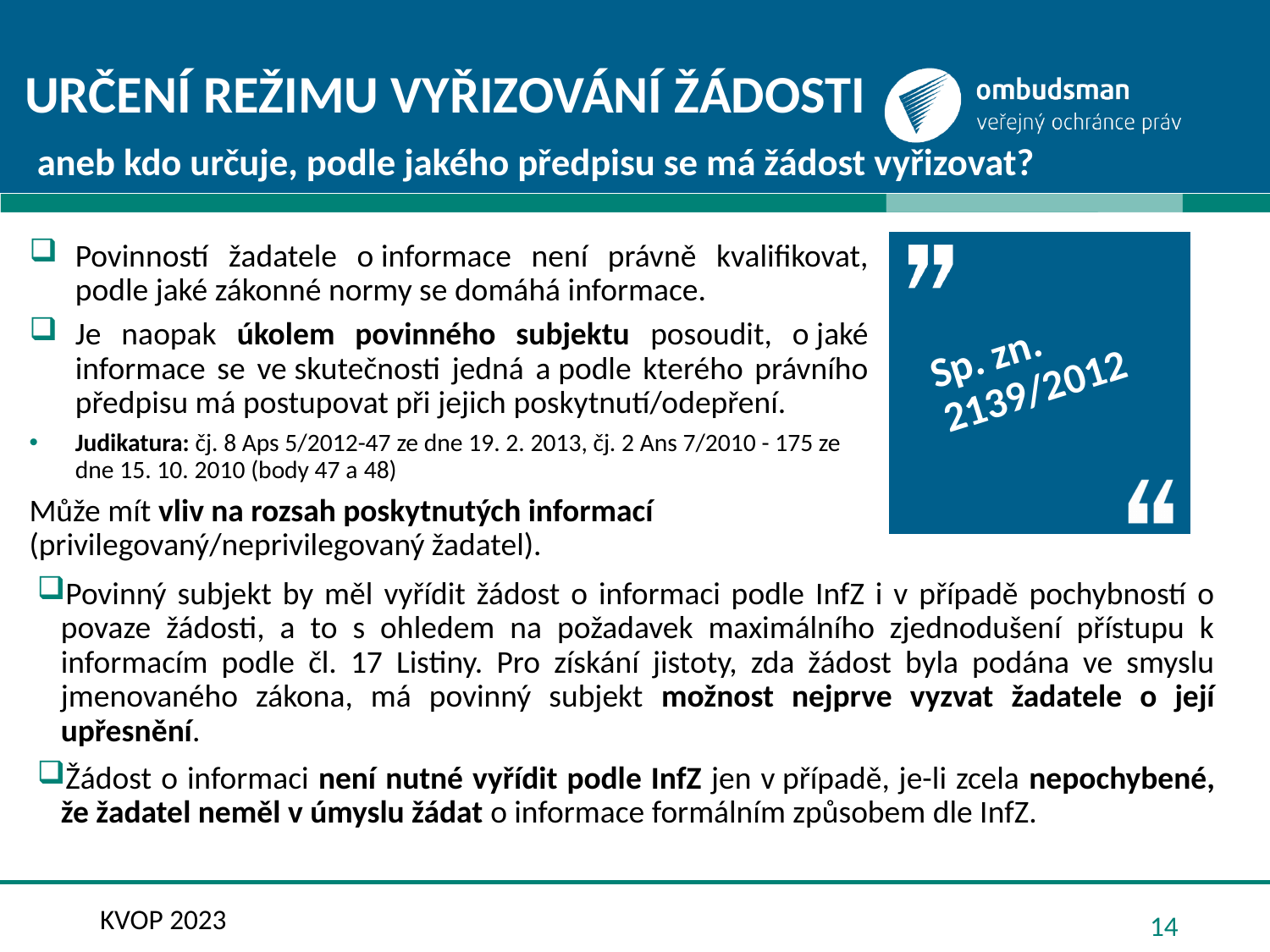

# Určení režimu vyřizování žádosti
aneb kdo určuje, podle jakého předpisu se má žádost vyřizovat?

Povinností žadatele o informace není právně kvalifikovat, podle jaké zákonné normy se domáhá informace.
Je naopak úkolem povinného subjektu posoudit, o jaké informace se ve skutečnosti jedná a podle kterého právního předpisu má postupovat při jejich poskytnutí/odepření.
Judikatura: čj. 8 Aps 5/2012-47 ze dne 19. 2. 2013, čj. 2 Ans 7/2010 - 175 ze dne 15. 10. 2010 (body 47 a 48)
Může mít vliv na rozsah poskytnutých informací (privilegovaný/neprivilegovaný žadatel).

Sp. zn. 2139/2012

Povinný subjekt by měl vyřídit žádost o informaci podle InfZ i v případě pochybností o povaze žádosti, a to s ohledem na požadavek maximálního zjednodušení přístupu k informacím podle čl. 17 Listiny. Pro získání jistoty, zda žádost byla podána ve smyslu jmenovaného zákona, má povinný subjekt možnost nejprve vyzvat žadatele o její upřesnění.
Žádost o informaci není nutné vyřídit podle InfZ jen v případě, je-li zcela nepochybené, že žadatel neměl v úmyslu žádat o informace formálním způsobem dle InfZ.

KVOP 2023

14